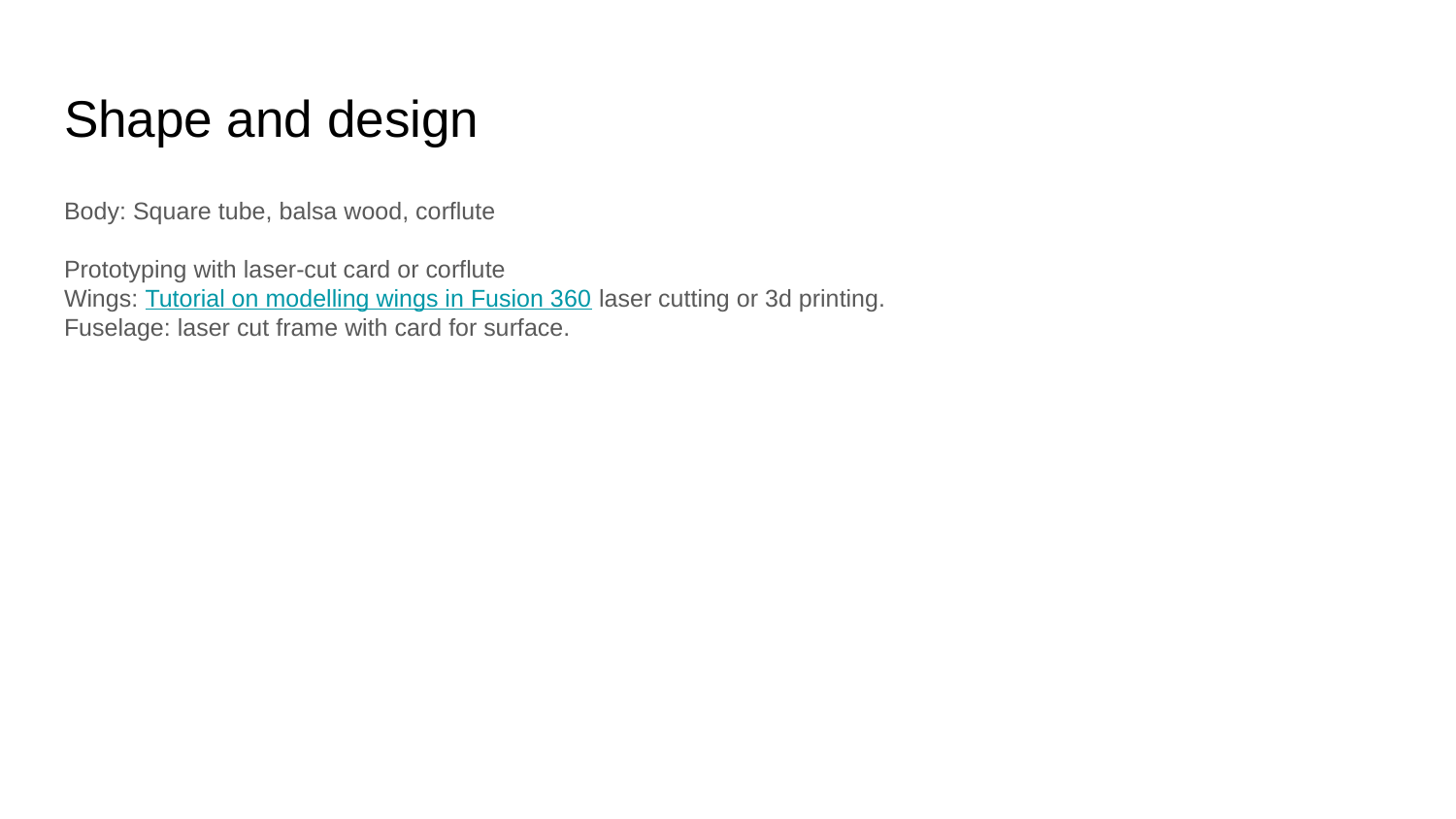

# Shape and design
Body: Square tube, balsa wood, corflute

Prototyping with laser-cut card or corflute
Wings: Tutorial on modelling wings in Fusion 360 laser cutting or 3d printing.
Fuselage: laser cut frame with card for surface.